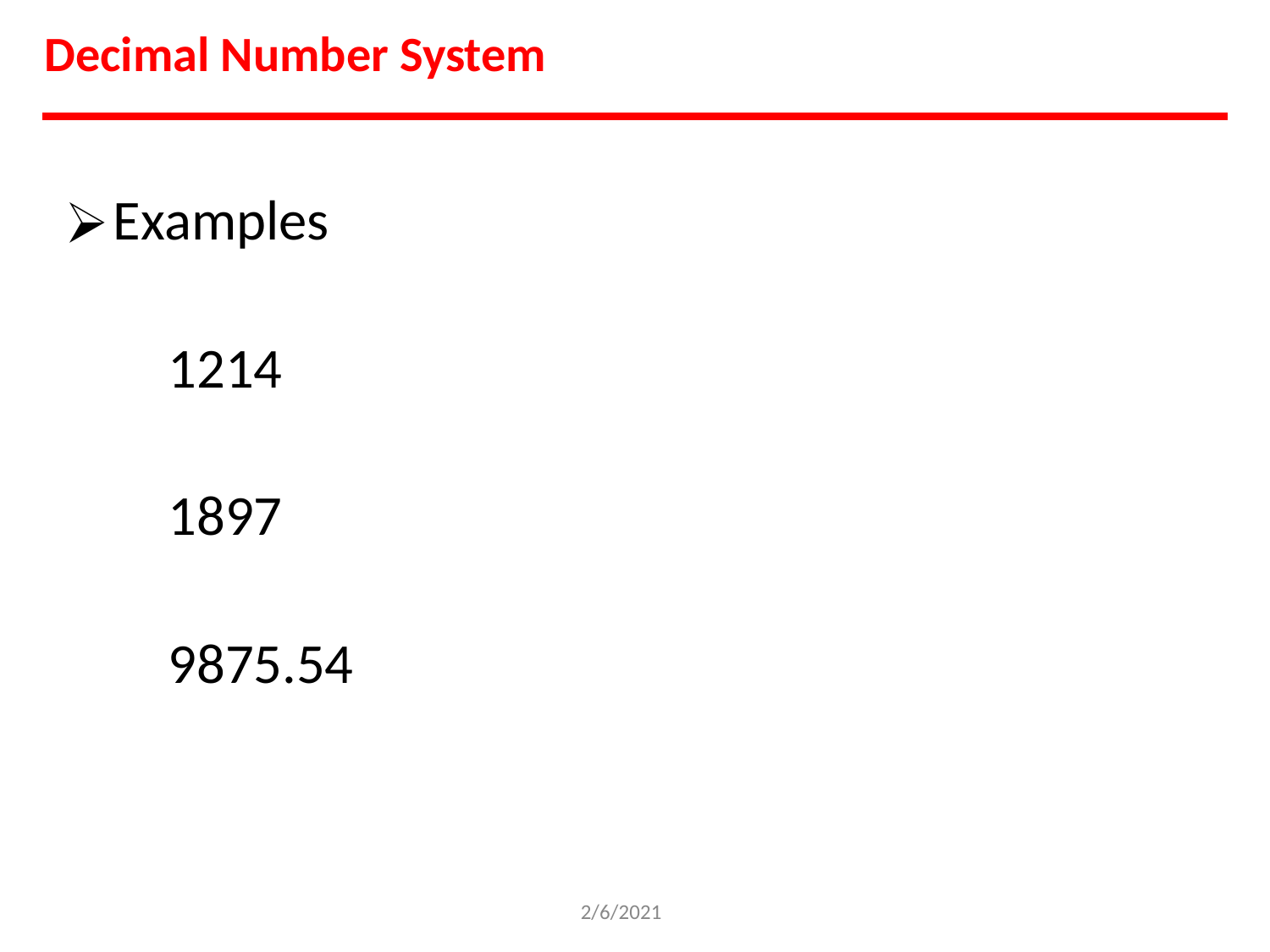

Decimal Number System

Examples

1214

1897

9875.54

2/6/2021